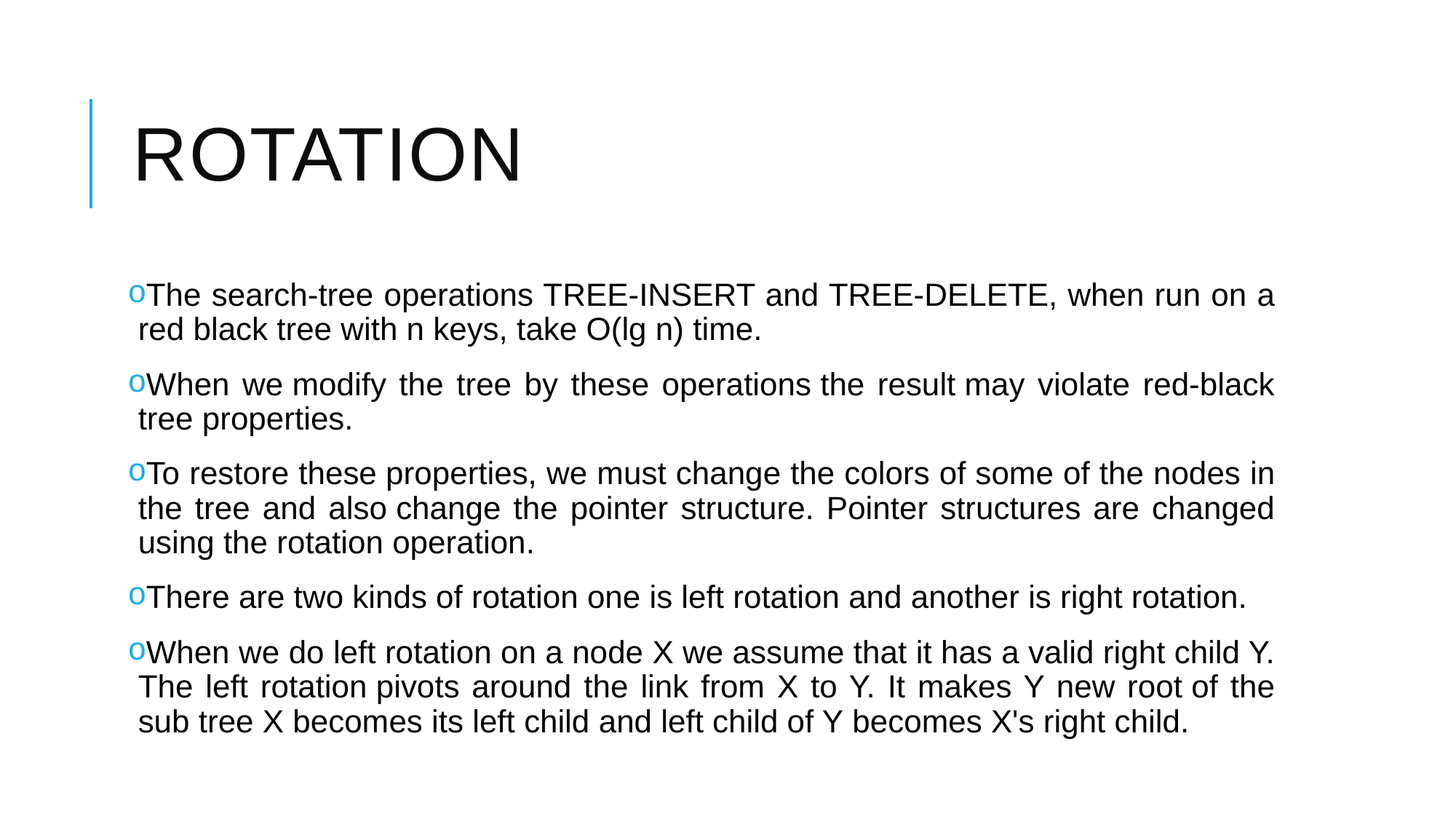

# Rotation
The search-tree operations TREE-INSERT and TREE-DELETE, when run on a red black tree with n keys, take O(lg n) time.
When we modify the tree by these operations the result may violate red-black tree properties.
To restore these properties, we must change the colors of some of the nodes in the tree and also change the pointer structure. Pointer structures are changed using the rotation operation.
There are two kinds of rotation one is left rotation and another is right rotation.
When we do left rotation on a node X we assume that it has a valid right child Y. The left rotation pivots around the link from X to Y. It makes Y new root of the sub tree X becomes its left child and left child of Y becomes X's right child.